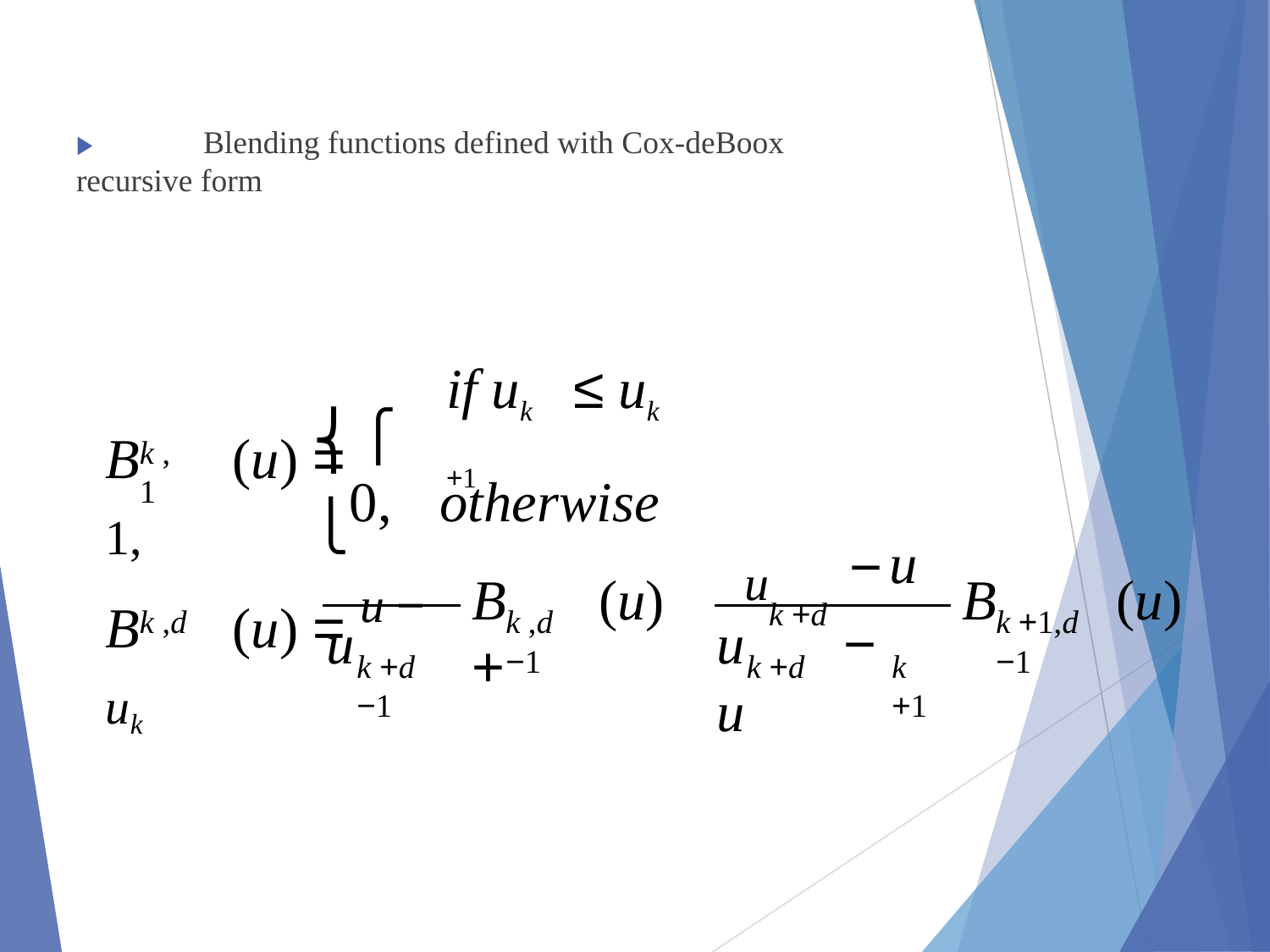

▶	Blending functions defined with Cox-deBoox recursive form
# if uk	≤ uk +1
B	(u) = ⎧ 1,
⎨
k ,1
⎩0,	otherwise
u
uk +d
B	(u) = u − uk
B	(u) +
B
(u)
k ,d
k ,d −1
k +1,d −1
u
u	− u

k +d −1
k +d
k +1